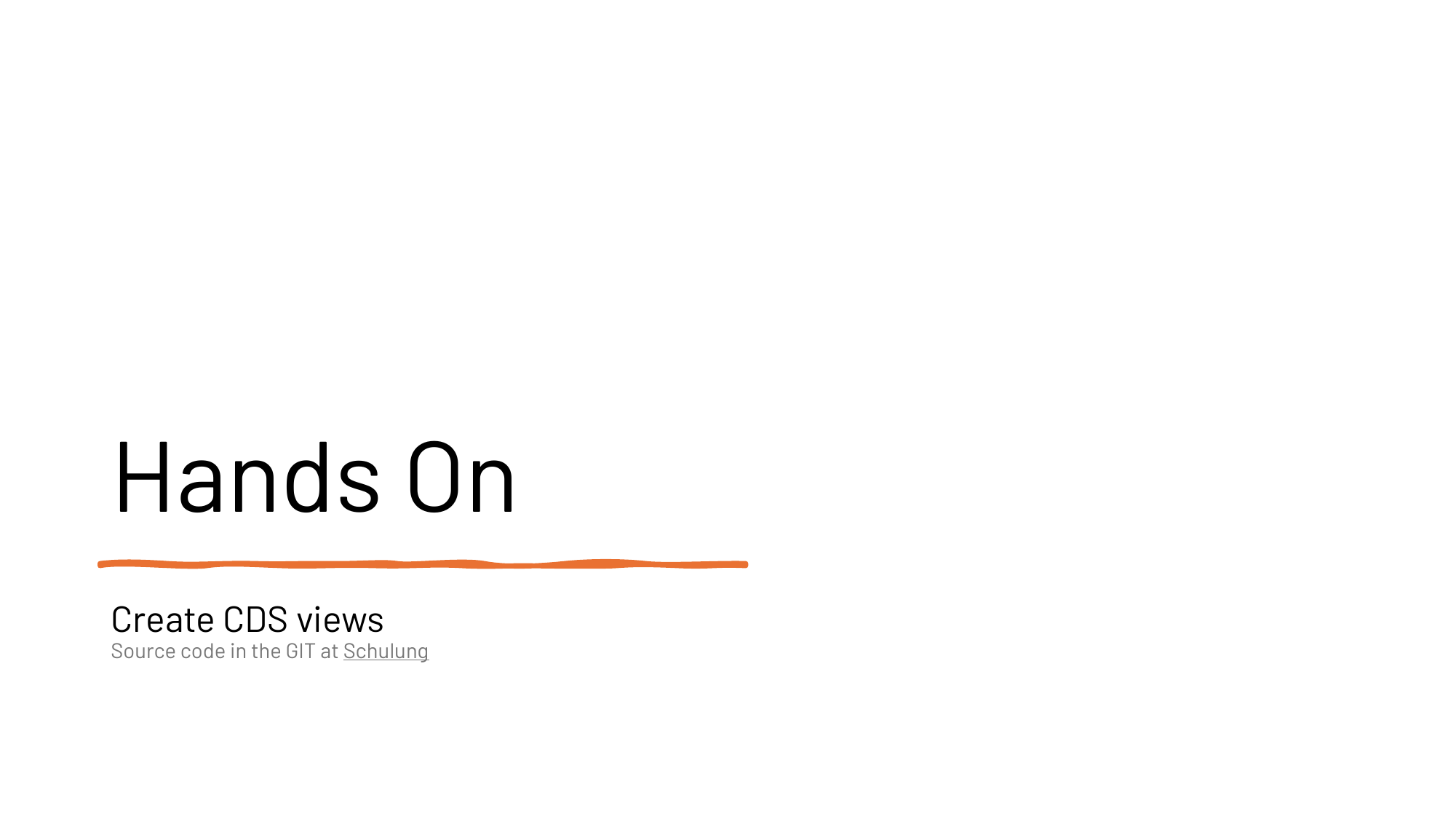

# Hands On

Create CDS views
Source code in the GIT at Schulung